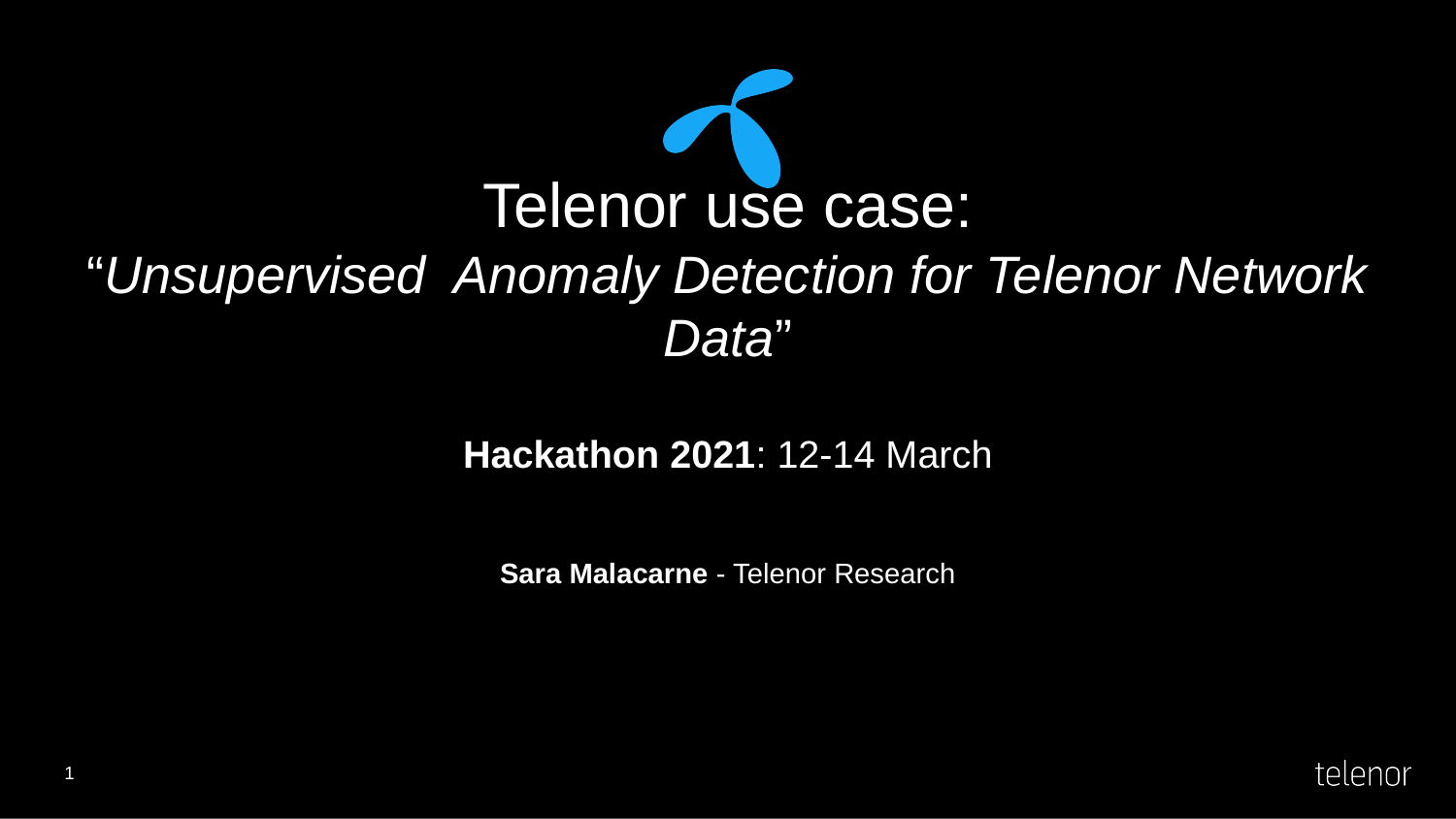

# Telenor use case: “Unsupervised  Anomaly Detection for Telenor Network Data”

Hackathon 2021: 12-14 March
Sara Malacarne - Telenor Research
1